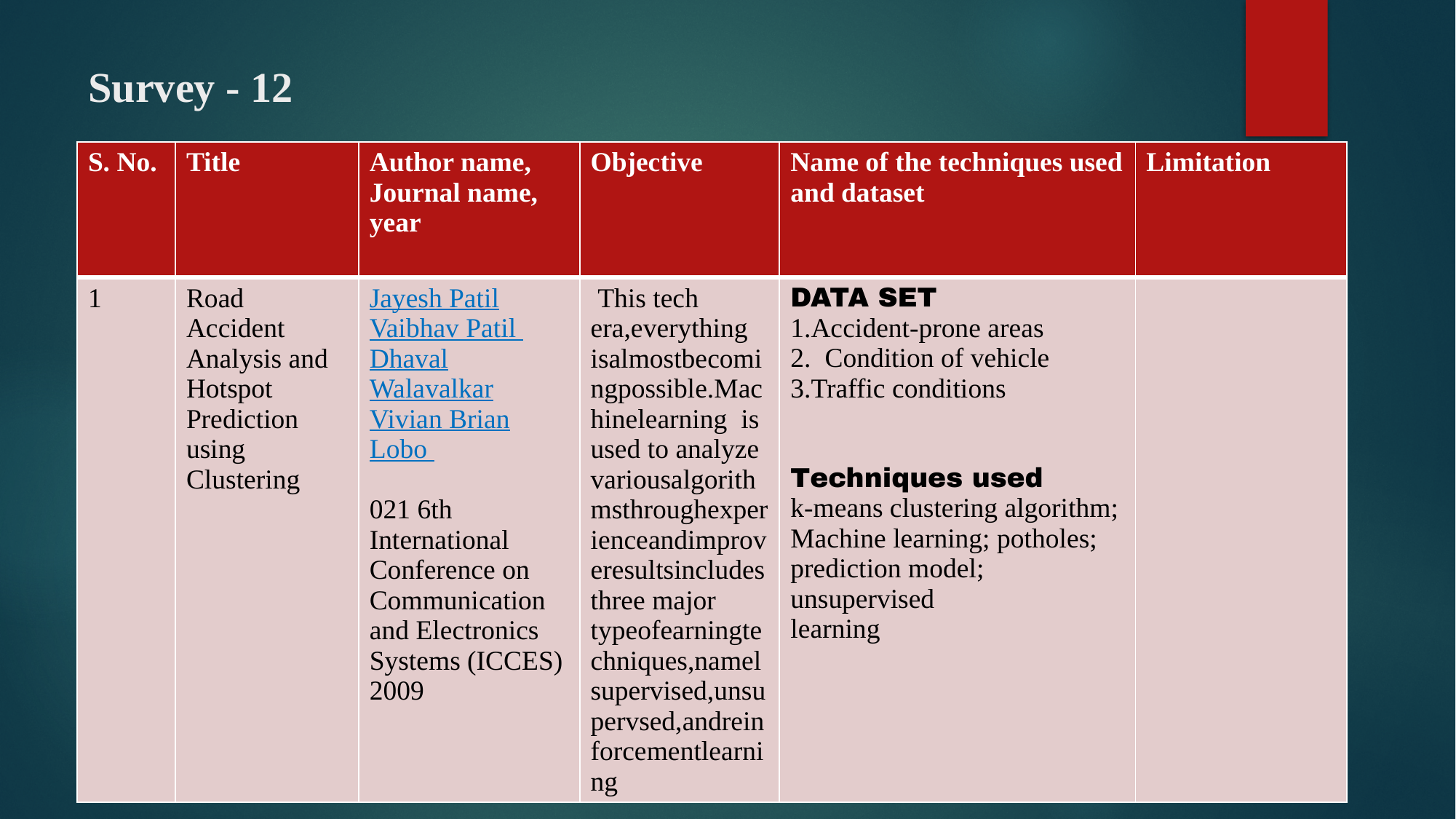

# Survey - 12
| S. No. | Title | Author name, Journal name, year | Objective | Name of the techniques used and dataset | Limitation |
| --- | --- | --- | --- | --- | --- |
| 1 | Road Accident Analysis and Hotspot Prediction using Clustering | Jayesh Patil Vaibhav Patil Dhaval Walavalkar Vivian Brian Lobo 021 6th International Conference on Communication and Electronics Systems (ICCES) 2009 | This tech era,everything isalmostbecomingpossible.Machinelearning is used to analyze variousalgorithmsthroughexperienceandimproveresultsincludes three major typeofearningtechniques,namelsupervised,unsupervsed,andreinforcementlearning | DATA SET 1.Accident-prone areas 2. Condition of vehicle 3.Traffic conditions Techniques used k-means clustering algorithm; Machine learning; potholes; prediction model; unsupervised learning |  |